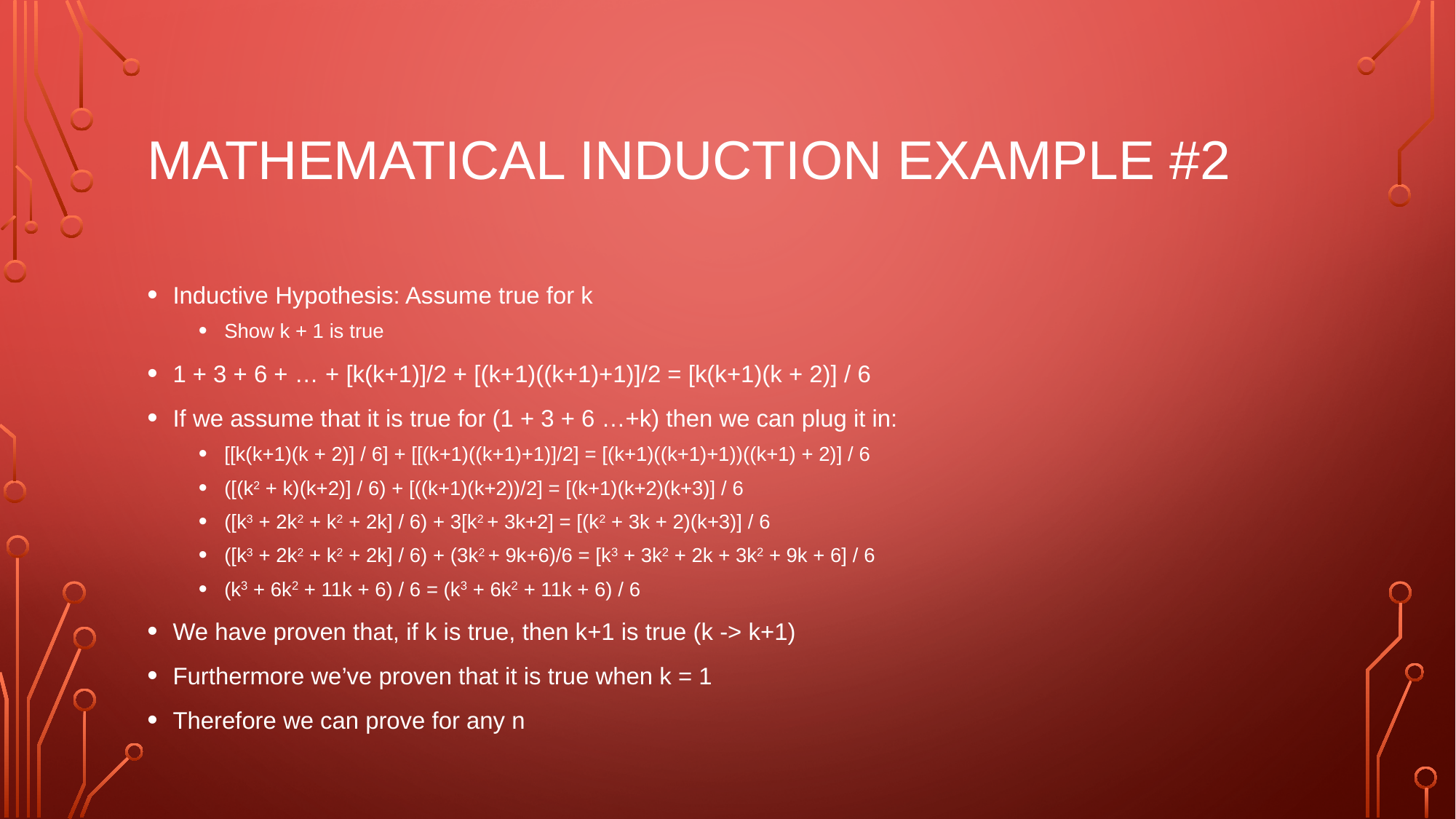

# Mathematical induction Example #2
Inductive Hypothesis: Assume true for k
Show k + 1 is true
1 + 3 + 6 + … + [k(k+1)]/2 + [(k+1)((k+1)+1)]/2 = [k(k+1)(k + 2)] / 6
If we assume that it is true for (1 + 3 + 6 …+k) then we can plug it in:
[[k(k+1)(k + 2)] / 6] + [[(k+1)((k+1)+1)]/2] = [(k+1)((k+1)+1))((k+1) + 2)] / 6
([(k2 + k)(k+2)] / 6) + [((k+1)(k+2))/2] = [(k+1)(k+2)(k+3)] / 6
([k3 + 2k2 + k2 + 2k] / 6) + 3[k2 + 3k+2] = [(k2 + 3k + 2)(k+3)] / 6
([k3 + 2k2 + k2 + 2k] / 6) + (3k2 + 9k+6)/6 = [k3 + 3k2 + 2k + 3k2 + 9k + 6] / 6
(k3 + 6k2 + 11k + 6) / 6 = (k3 + 6k2 + 11k + 6) / 6
We have proven that, if k is true, then k+1 is true (k -> k+1)
Furthermore we’ve proven that it is true when k = 1
Therefore we can prove for any n